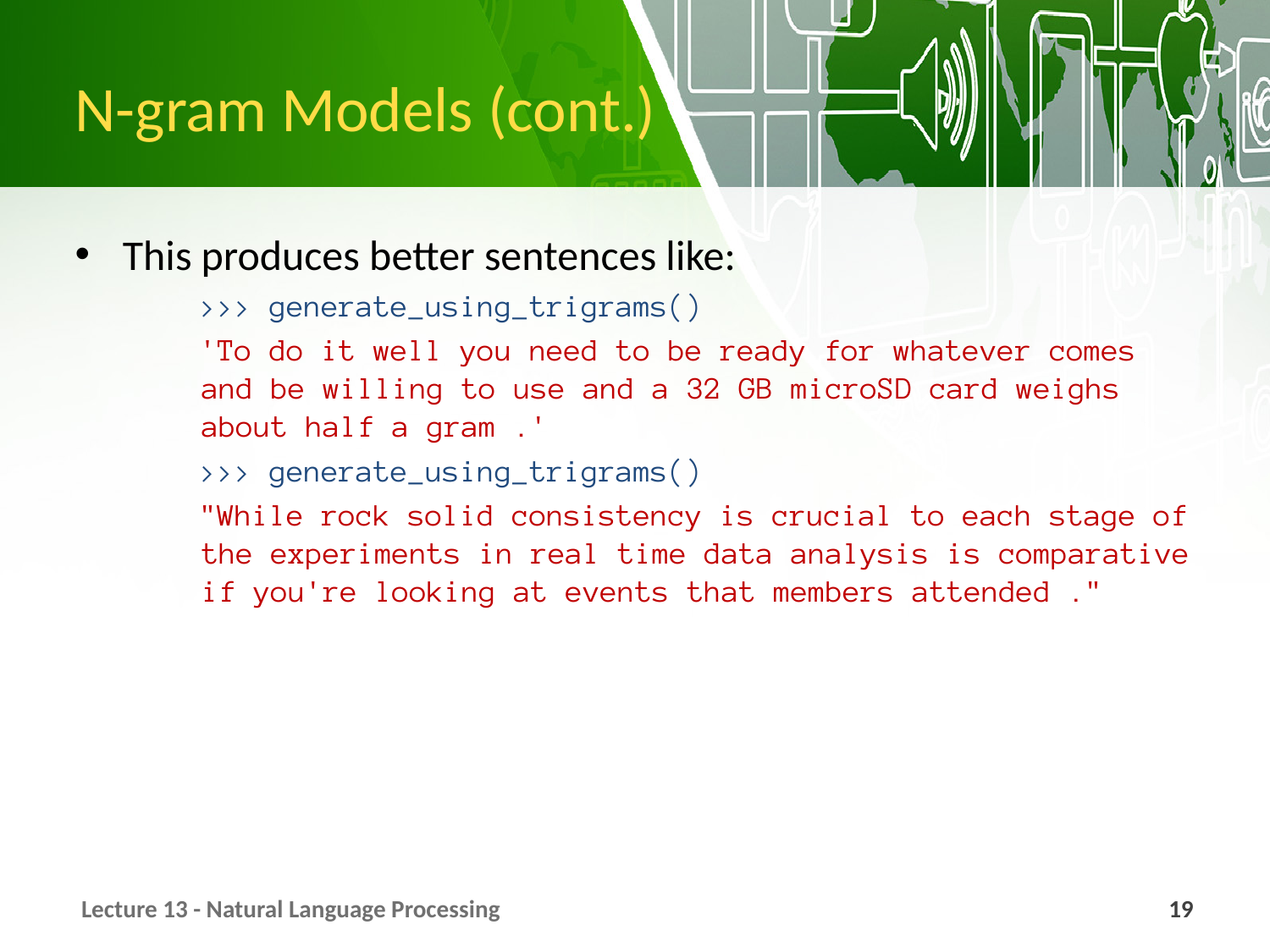

# N-gram Models (cont.)
This produces better sentences like:
>>> generate_using_trigrams()
'To do it well you need to be ready for whatever comes and be willing to use and a 32 GB microSD card weighs about half a gram .'
>>> generate_using_trigrams()
"While rock solid consistency is crucial to each stage of the experiments in real time data analysis is comparative if you're looking at events that members attended ."
Lecture 13 - Natural Language Processing
19